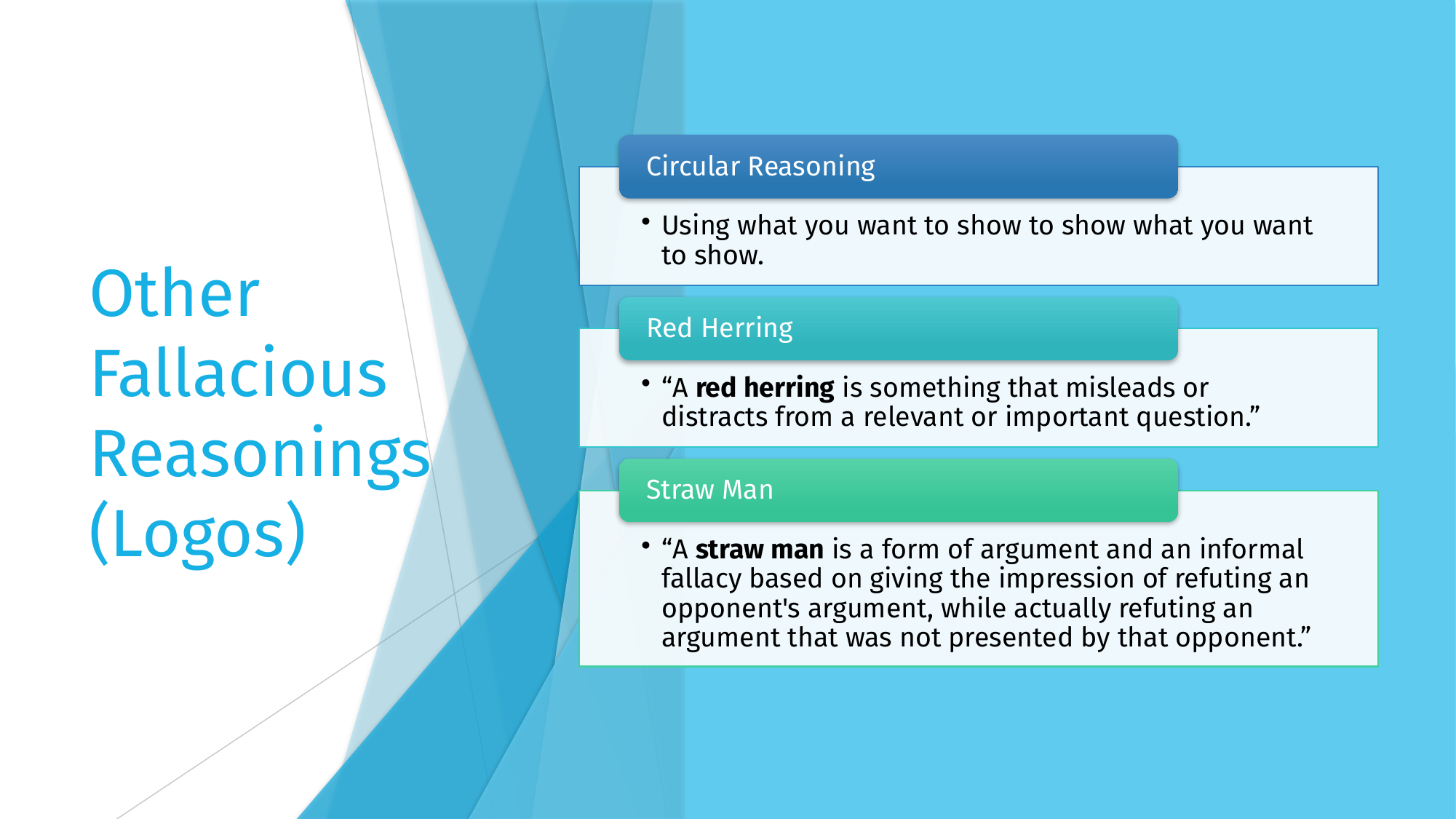

Using what you want to show to show what you want to show.
Circular Reasoning
“A red herring is something that misleads or distracts from a relevant or important question.”
Red Herring
“A straw man is a form of argument and an informal fallacy based on giving the impression of refuting an opponent's argument, while actually refuting an argument that was not presented by that opponent.”
Straw Man
# Other Fallacious Reasonings (Logos)